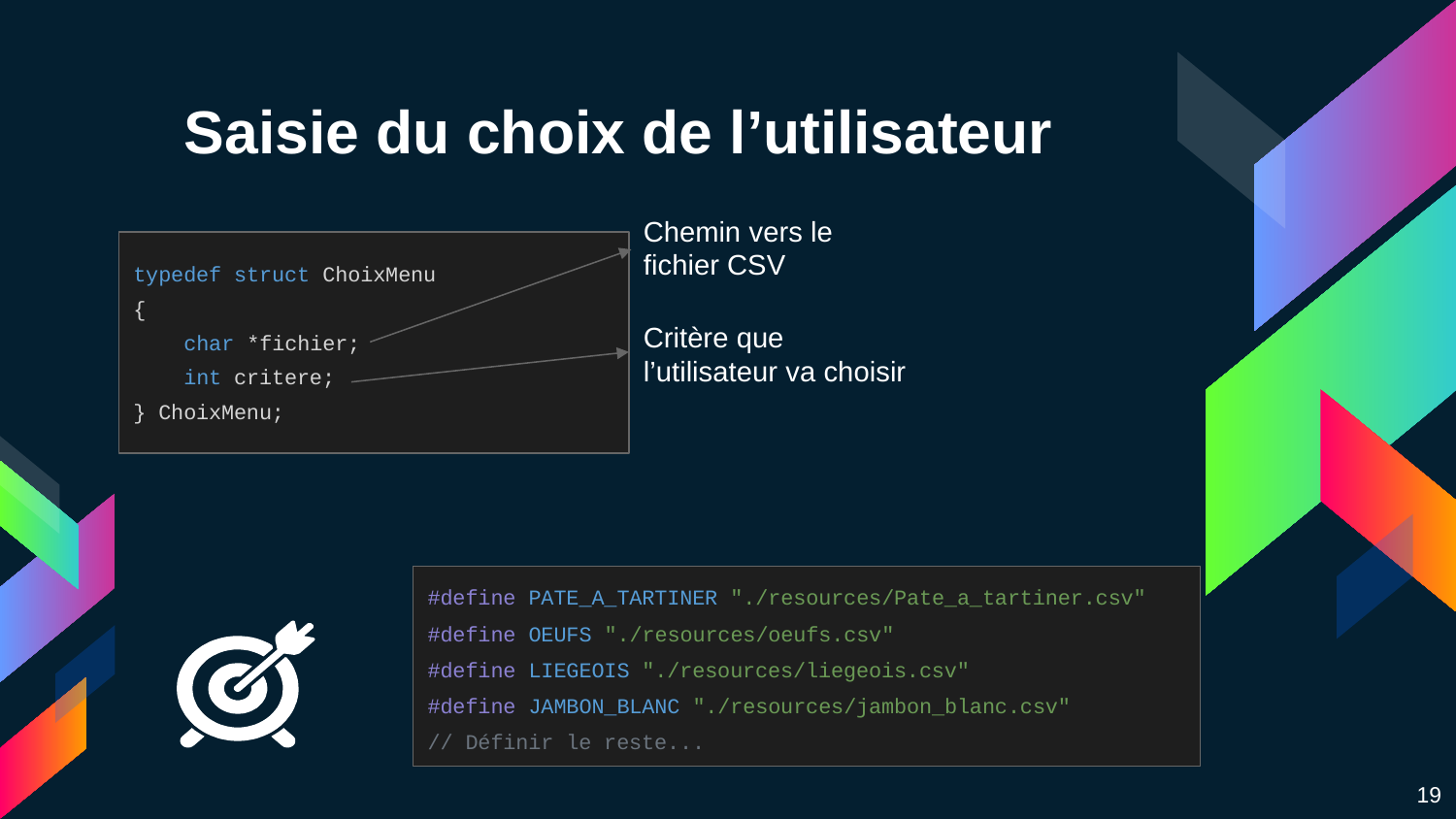

# Saisie du choix de l’utilisateur
Chemin vers le fichier CSV

typedef struct ChoixMenu
{
    char *fichier;
    int critere;
} ChoixMenu;

Critère que l’utilisateur va choisir

#define PATE_A_TARTINER "./resources/Pate_a_tartiner.csv"
#define OEUFS "./resources/oeufs.csv"
#define LIEGEOIS "./resources/liegeois.csv"
#define JAMBON_BLANC "./resources/jambon_blanc.csv"
// Définir le reste...

19